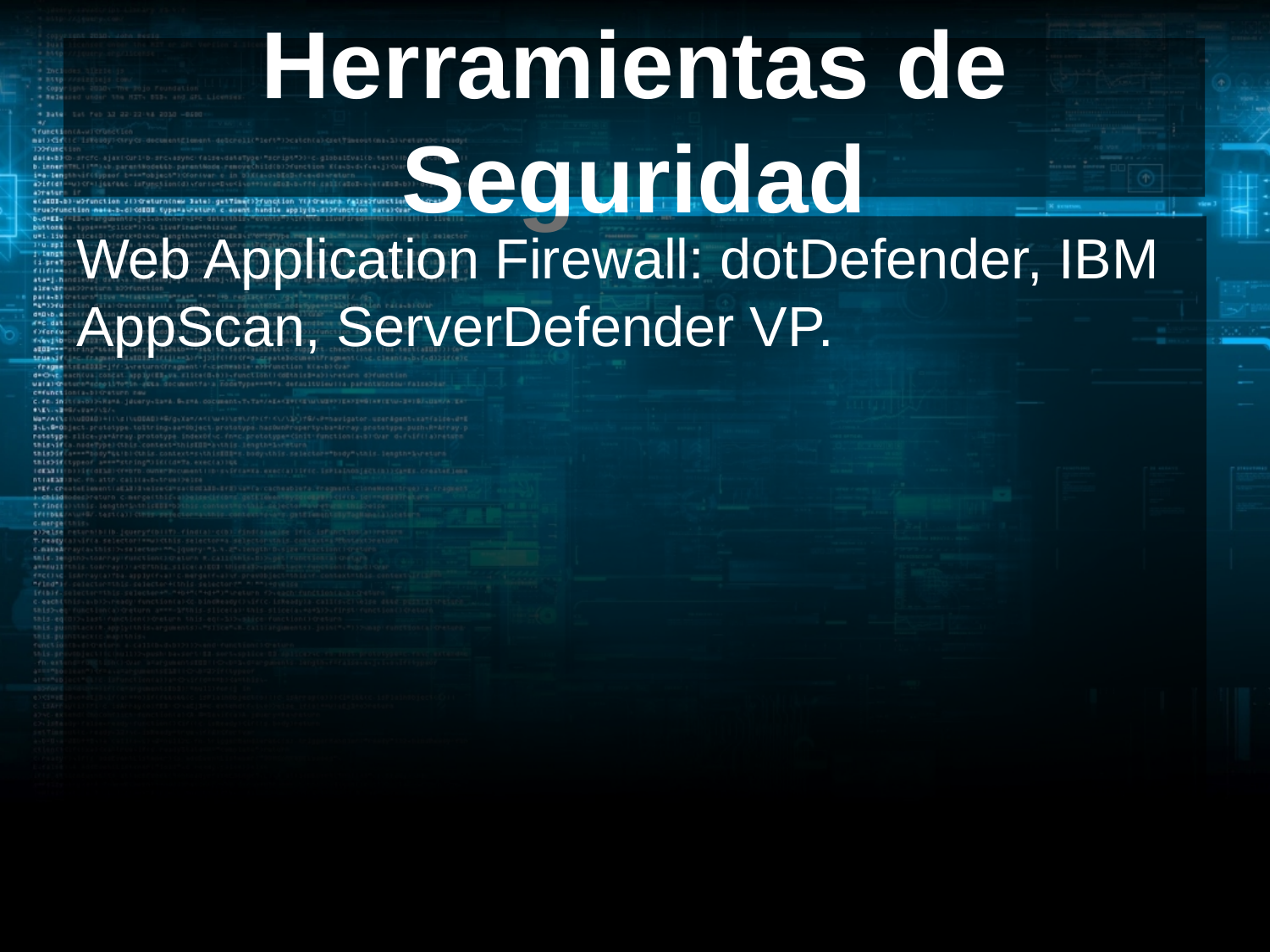

# Herramientas de Seguridad
Web Application Firewall: dotDefender, IBM AppScan, ServerDefender VP.